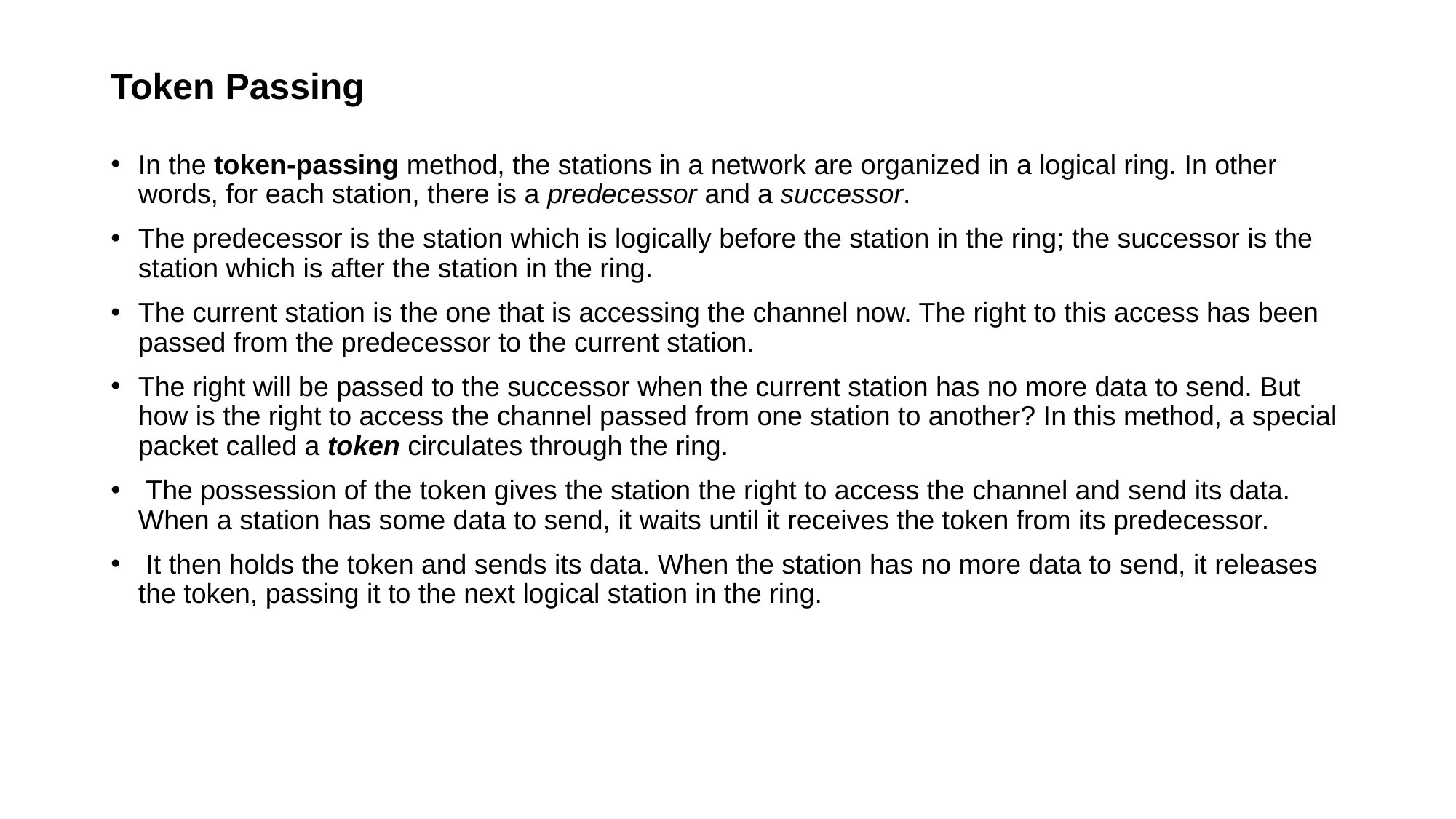

# Token Passing
In the token-passing method, the stations in a network are organized in a logical ring. In other words, for each station, there is a predecessor and a successor.
The predecessor is the station which is logically before the station in the ring; the successor is the station which is after the station in the ring.
The current station is the one that is accessing the channel now. The right to this access has been passed from the predecessor to the current station.
The right will be passed to the successor when the current station has no more data to send. But how is the right to access the channel passed from one station to another? In this method, a special packet called a token circulates through the ring.
 The possession of the token gives the station the right to access the channel and send its data. When a station has some data to send, it waits until it receives the token from its predecessor.
 It then holds the token and sends its data. When the station has no more data to send, it releases the token, passing it to the next logical station in the ring.